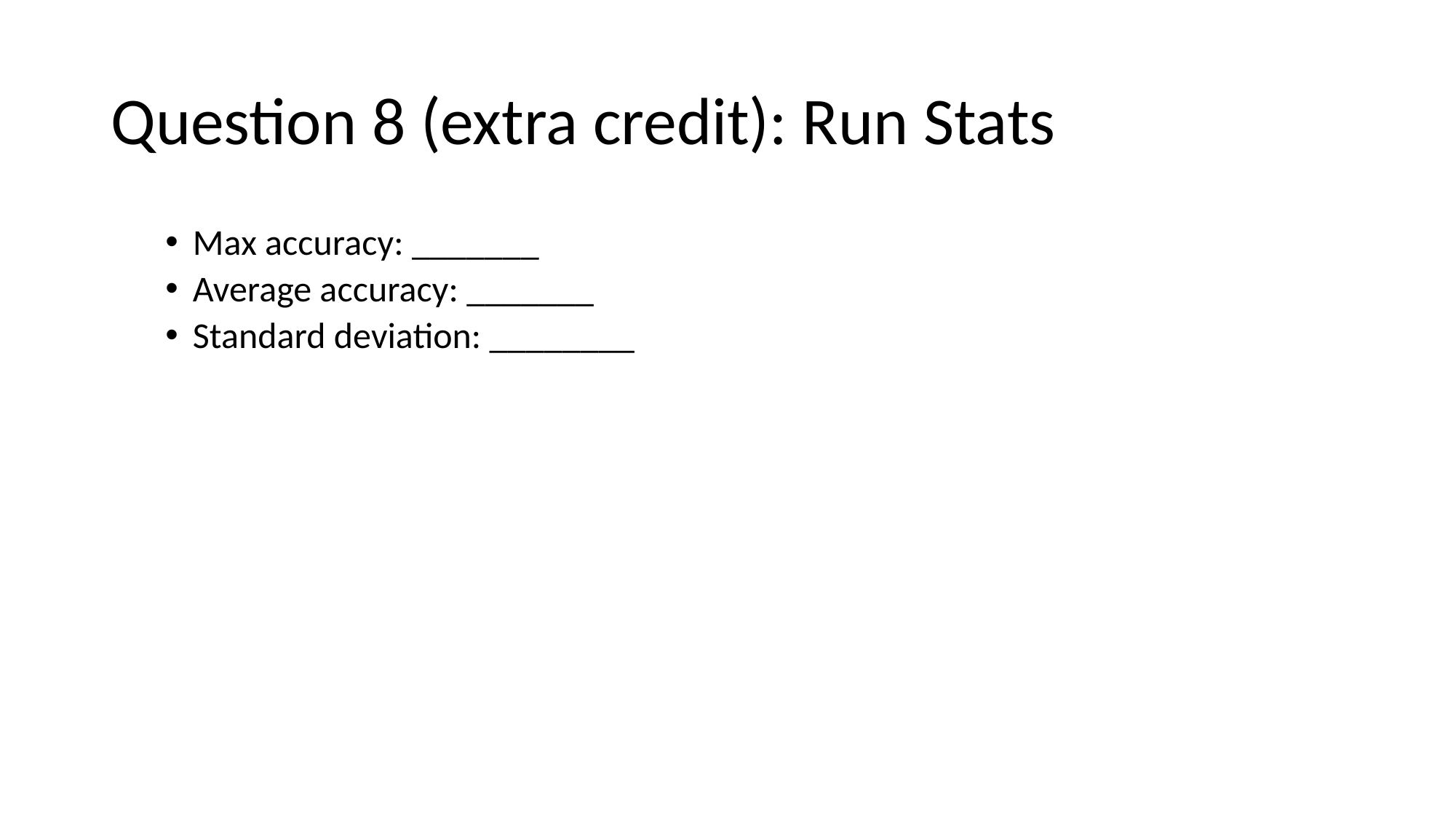

# Question 8 (extra credit): Run Stats
Max accuracy: _______
Average accuracy: _______
Standard deviation: ________